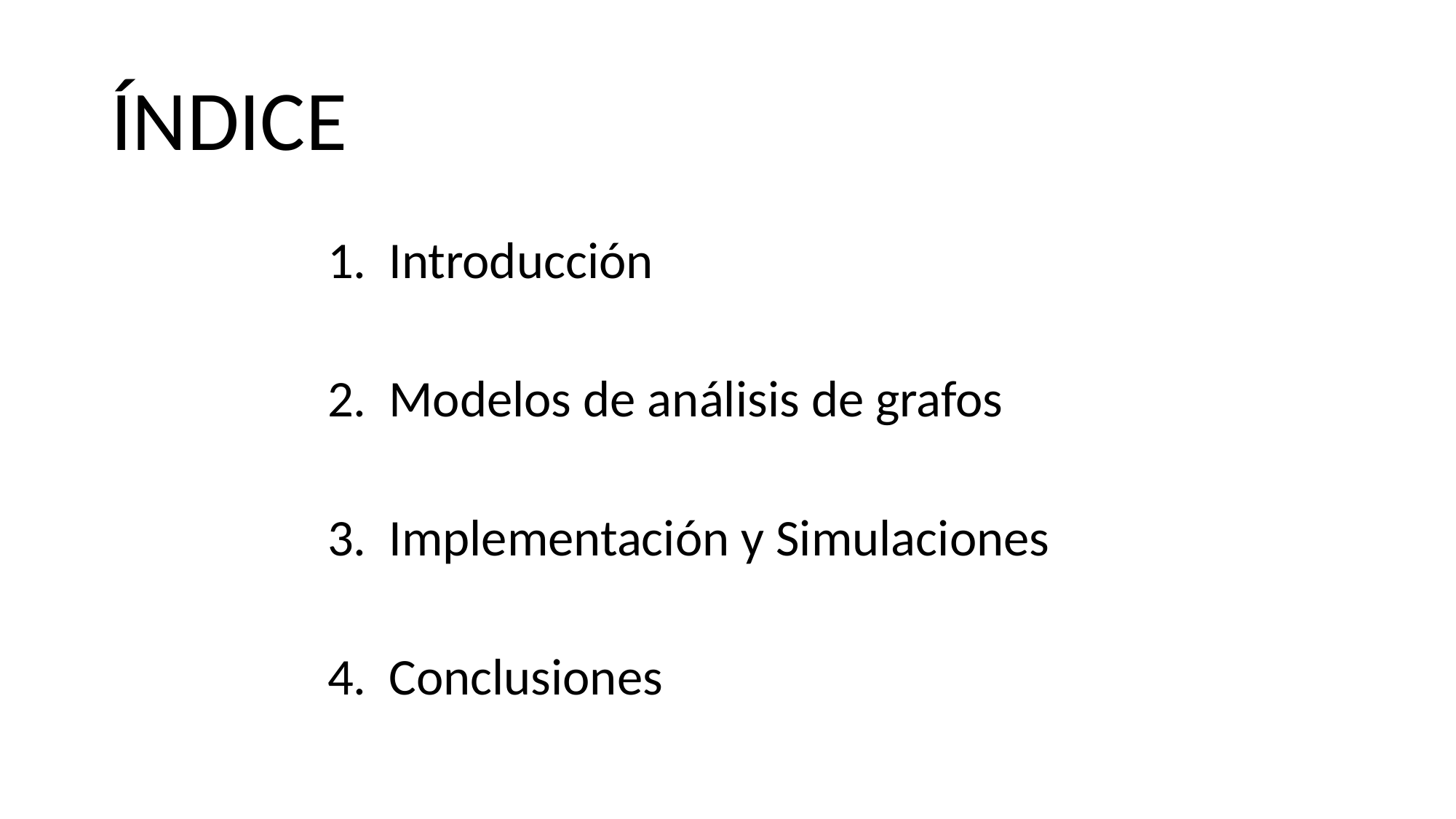

# Índice
Introducción
Modelos de análisis de grafos
Implementación y Simulaciones
Conclusiones